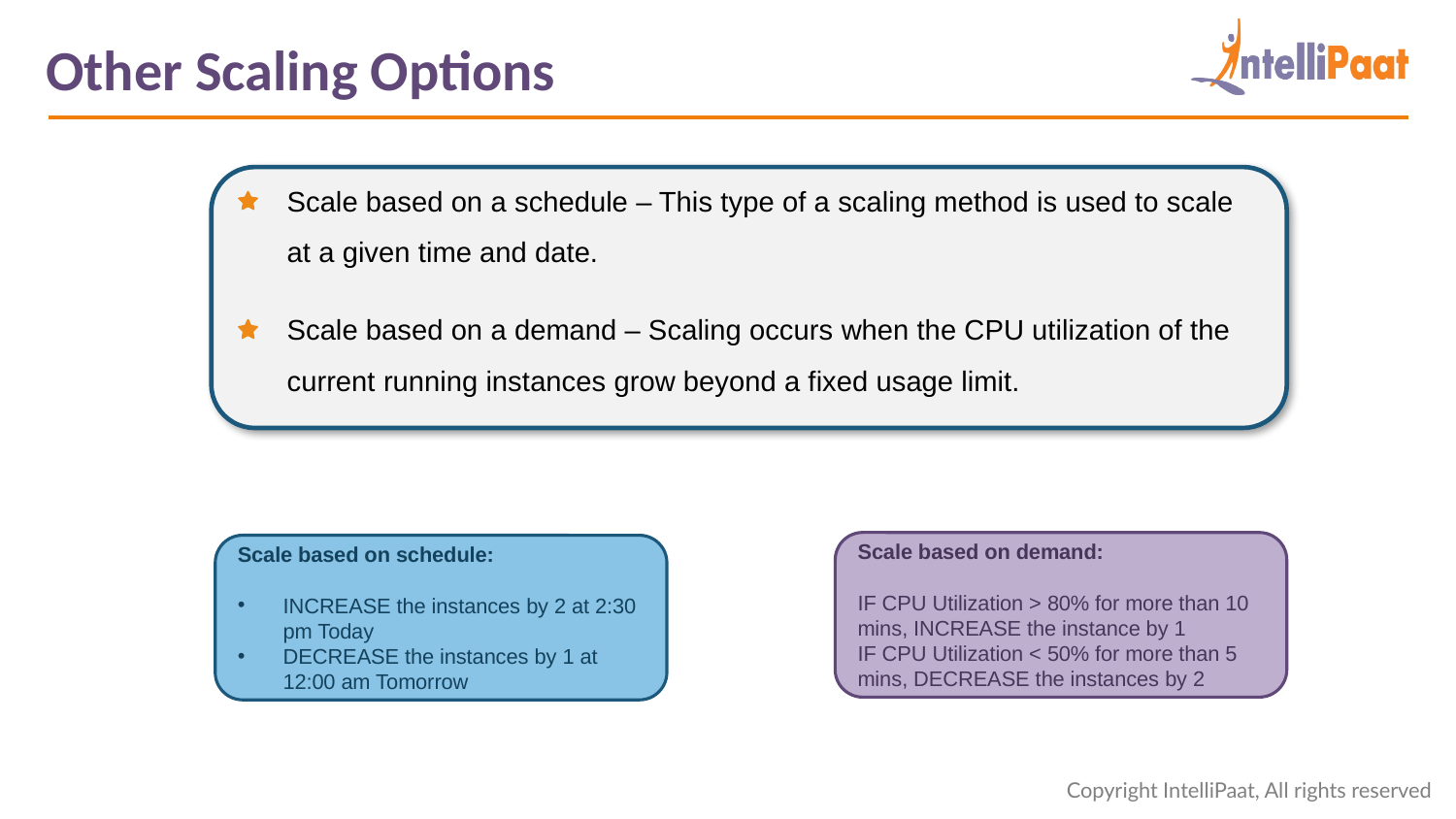

Other Scaling Options

Scale based on a schedule – This type of a scaling method is used to scale at a given time and date.
Scale based on a demand – Scaling occurs when the CPU utilization of the current running instances grow beyond a fixed usage limit.

Scale based on demand:

IF CPU Utilization > 80% for more than 10 mins, INCREASE the instance by 1
IF CPU Utilization < 50% for more than 5 mins, DECREASE the instances by 2
Scale based on schedule:

INCREASE the instances by 2 at 2:30 pm Today
DECREASE the instances by 1 at 12:00 am Tomorrow